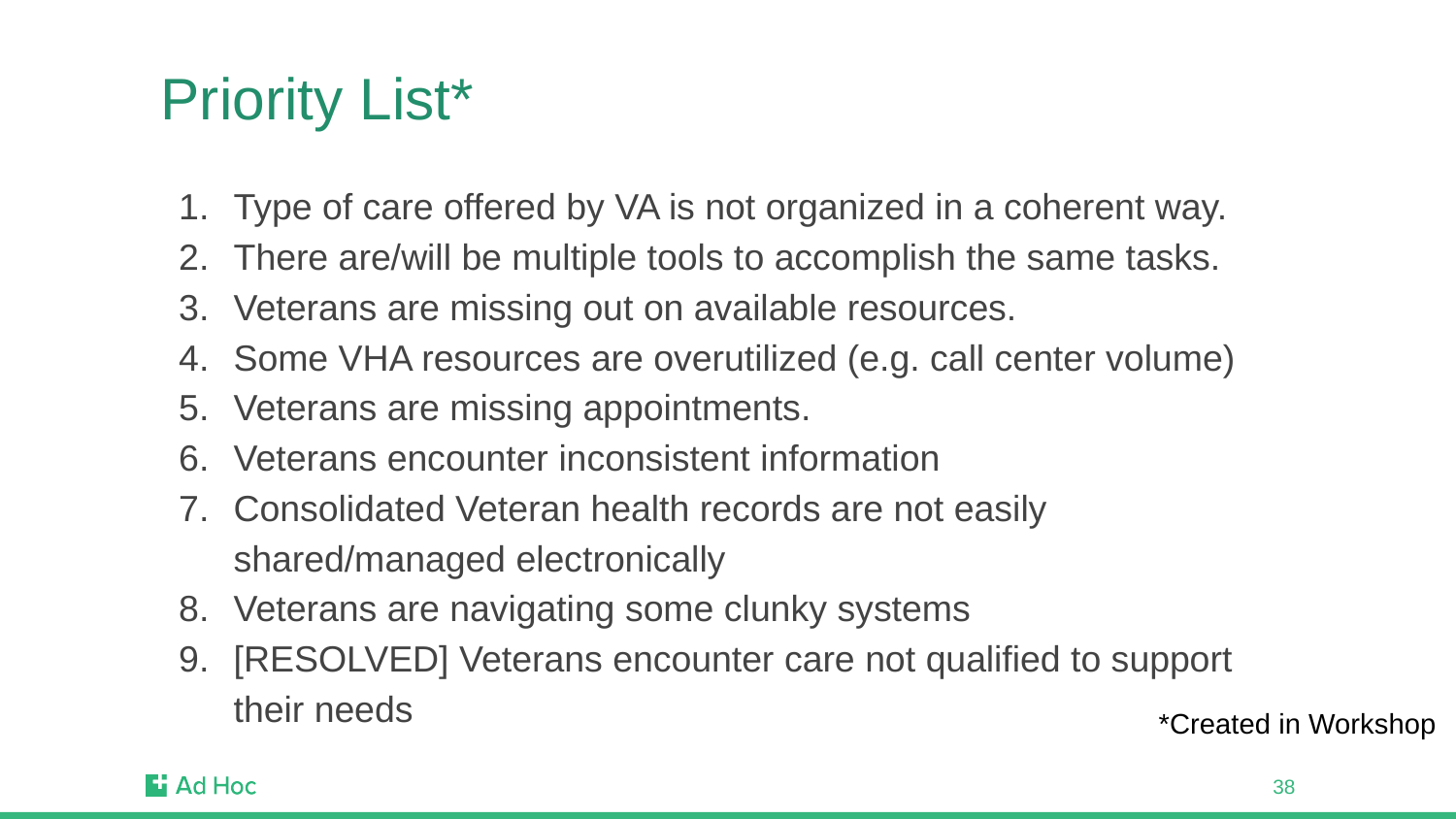

# Priority List*
Type of care offered by VA is not organized in a coherent way.
There are/will be multiple tools to accomplish the same tasks.
Veterans are missing out on available resources.
Some VHA resources are overutilized (e.g. call center volume)
Veterans are missing appointments.
Veterans encounter inconsistent information
Consolidated Veteran health records are not easily shared/managed electronically
Veterans are navigating some clunky systems
[RESOLVED] Veterans encounter care not qualified to support their needs
*Created in Workshop
38